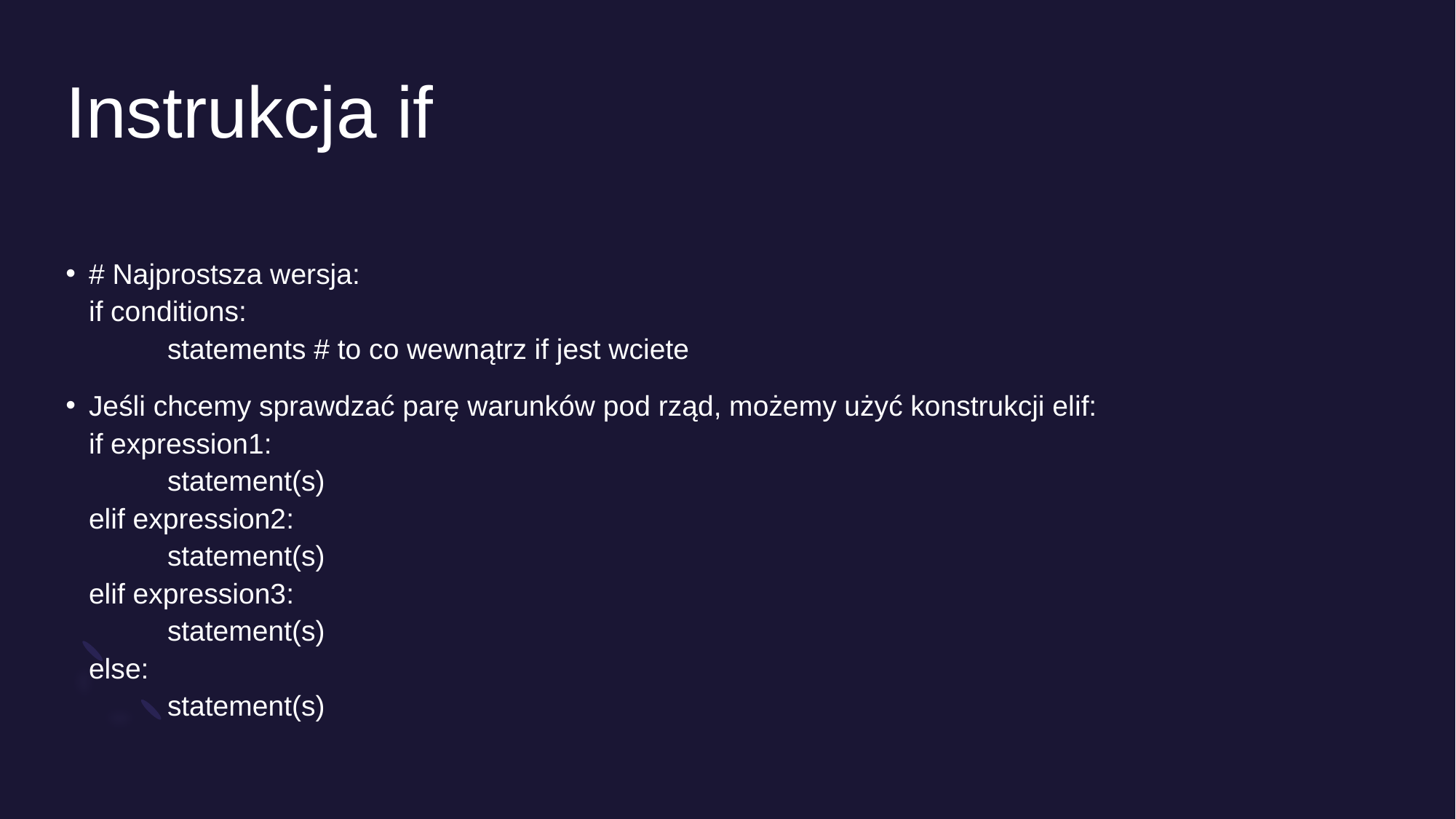

# Instrukcja if
# Najprostsza wersja: if conditions: statements # to co wewnątrz if jest wciete
Jeśli chcemy sprawdzać parę warunków pod rząd, możemy użyć konstrukcji elif:
if expression1:
	statement(s)
elif expression2:
	statement(s)
elif expression3:
	statement(s)
else:
	statement(s)